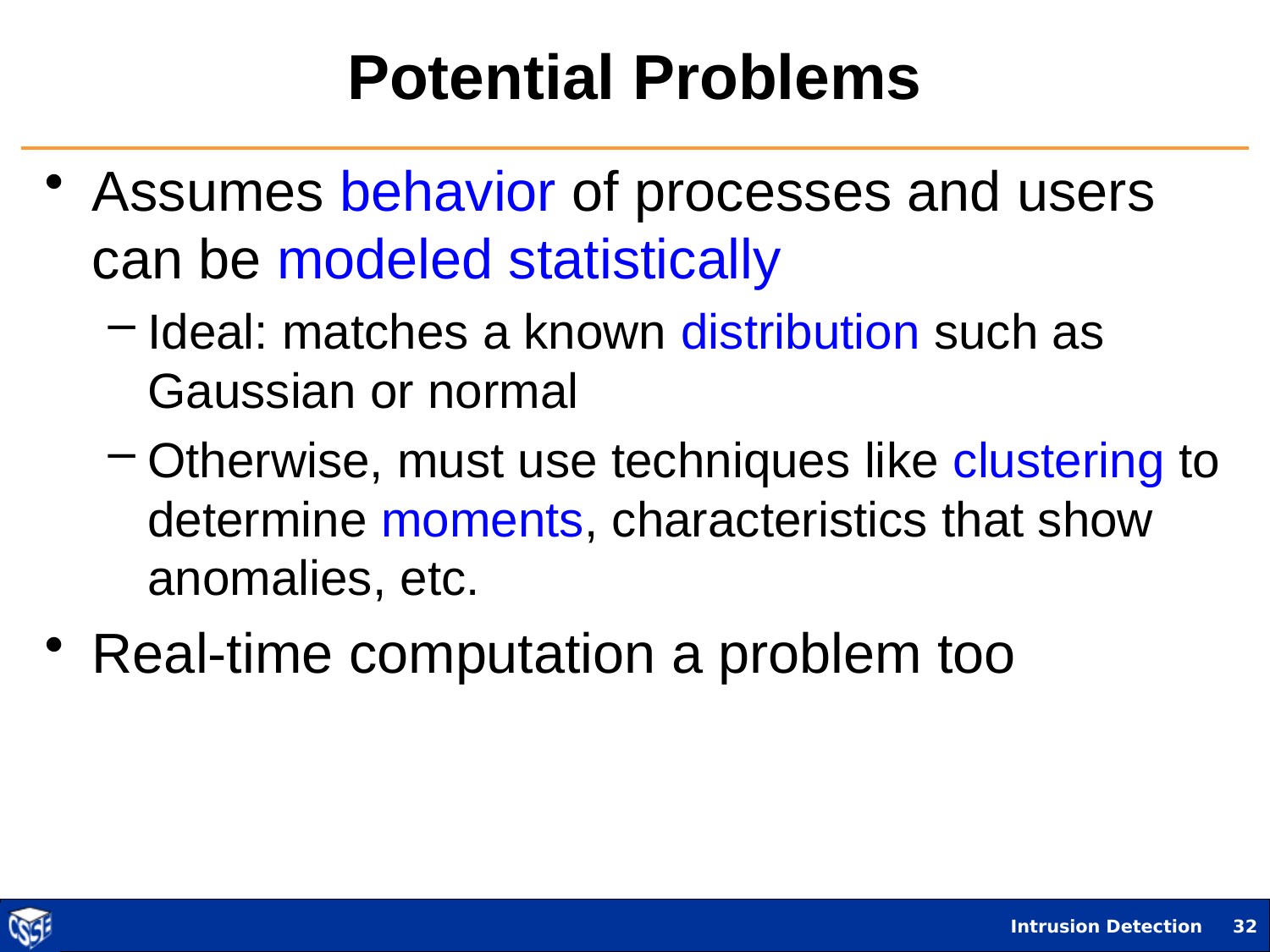

# Potential Problems
Assumes behavior of processes and users can be modeled statistically
Ideal: matches a known distribution such as Gaussian or normal
Otherwise, must use techniques like clustering to determine moments, characteristics that show anomalies, etc.
Real-time computation a problem too